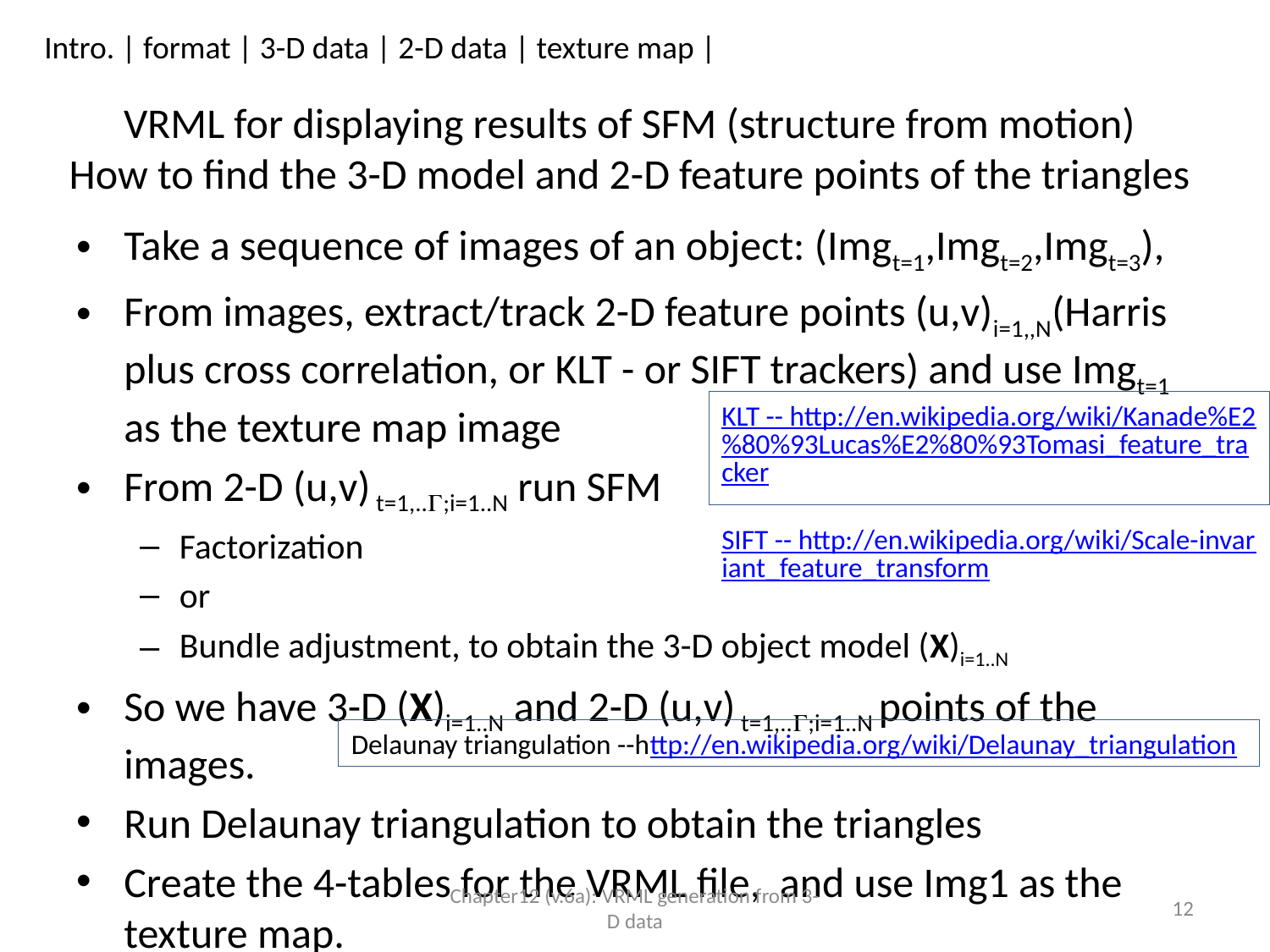

# VRML for displaying results of SFM (structure from motion) How to find the 3-D model and 2-D feature points of the triangles
Take a sequence of images of an object: (Imgt=1,Imgt=2,Imgt=3),
From images, extract/track 2-D feature points (u,v)i=1,,N(Harris plus cross correlation, or KLT - or SIFT trackers) and use Imgt=1 as the texture map image
From 2-D (u,v) t=1,..Γ;i=1..N run SFM
Factorization
or
Bundle adjustment, to obtain the 3-D object model (X)i=1..N
So we have 3-D (X)i=1..N and 2-D (u,v) t=1,..Γ;i=1..N points of the images.
Run Delaunay triangulation to obtain the triangles
Create the 4-tables for the VRML file,  and use Img1 as the texture map.

KLT -- http://en.wikipedia.org/wiki/Kanade%E2%80%93Lucas%E2%80%93Tomasi_feature_tracker

SIFT -- http://en.wikipedia.org/wiki/Scale-invariant_feature_transform
Delaunay triangulation --http://en.wikipedia.org/wiki/Delaunay_triangulation
Chapter12 (v.6a): VRML generation from 3-D data
12